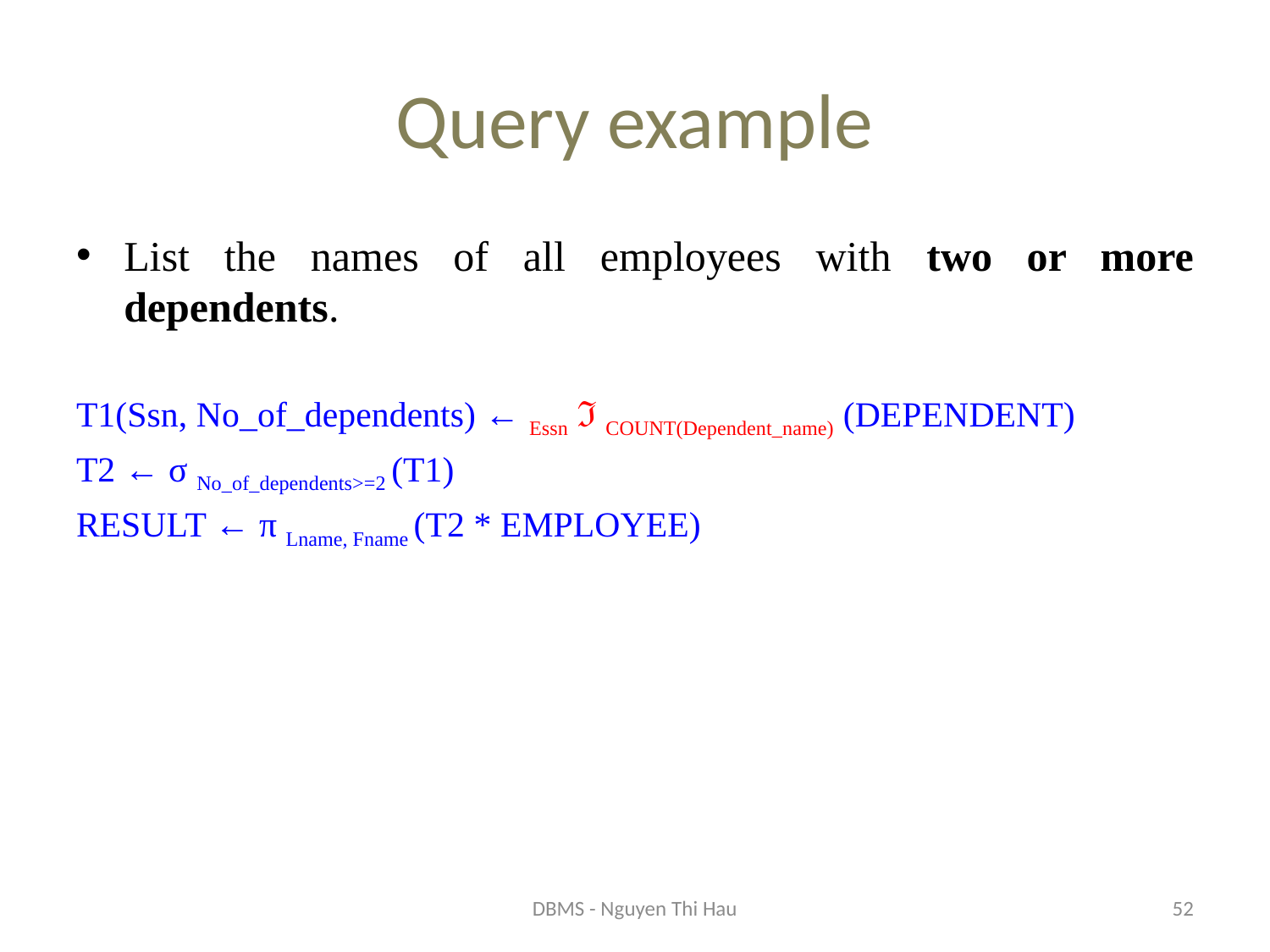

# Query example
List the names of all employees with two or more dependents.

T1(Ssn, No_of_dependents) ← Essn ℑ COUNT(Dependent_name) (DEPENDENT)
T2 ← σ No_of_dependents>=2 (T1)
RESULT ← π Lname, Fname (T2 * EMPLOYEE)
DBMS - Nguyen Thi Hau
52